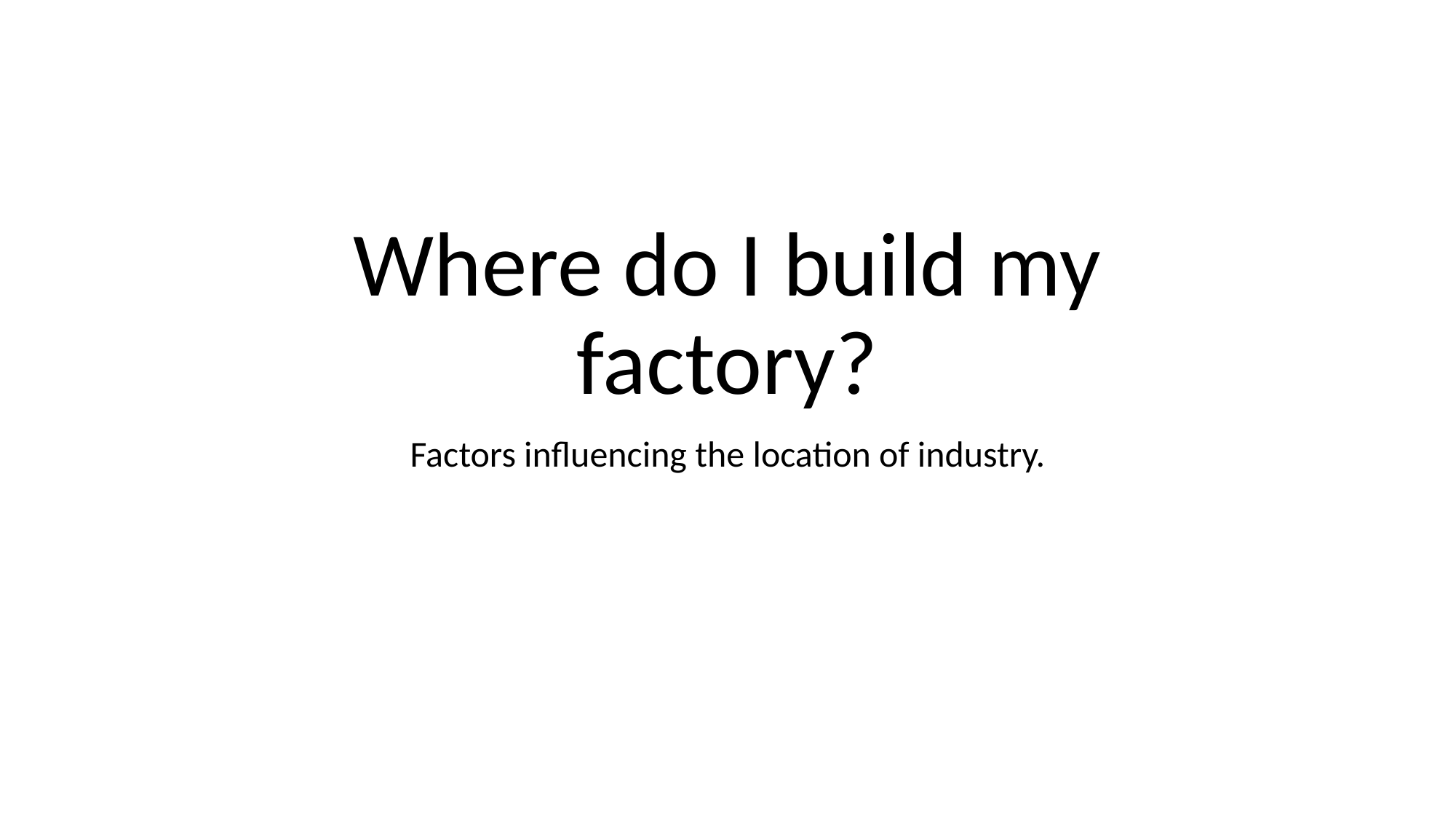

# Where do I build my factory?
Factors influencing the location of industry.